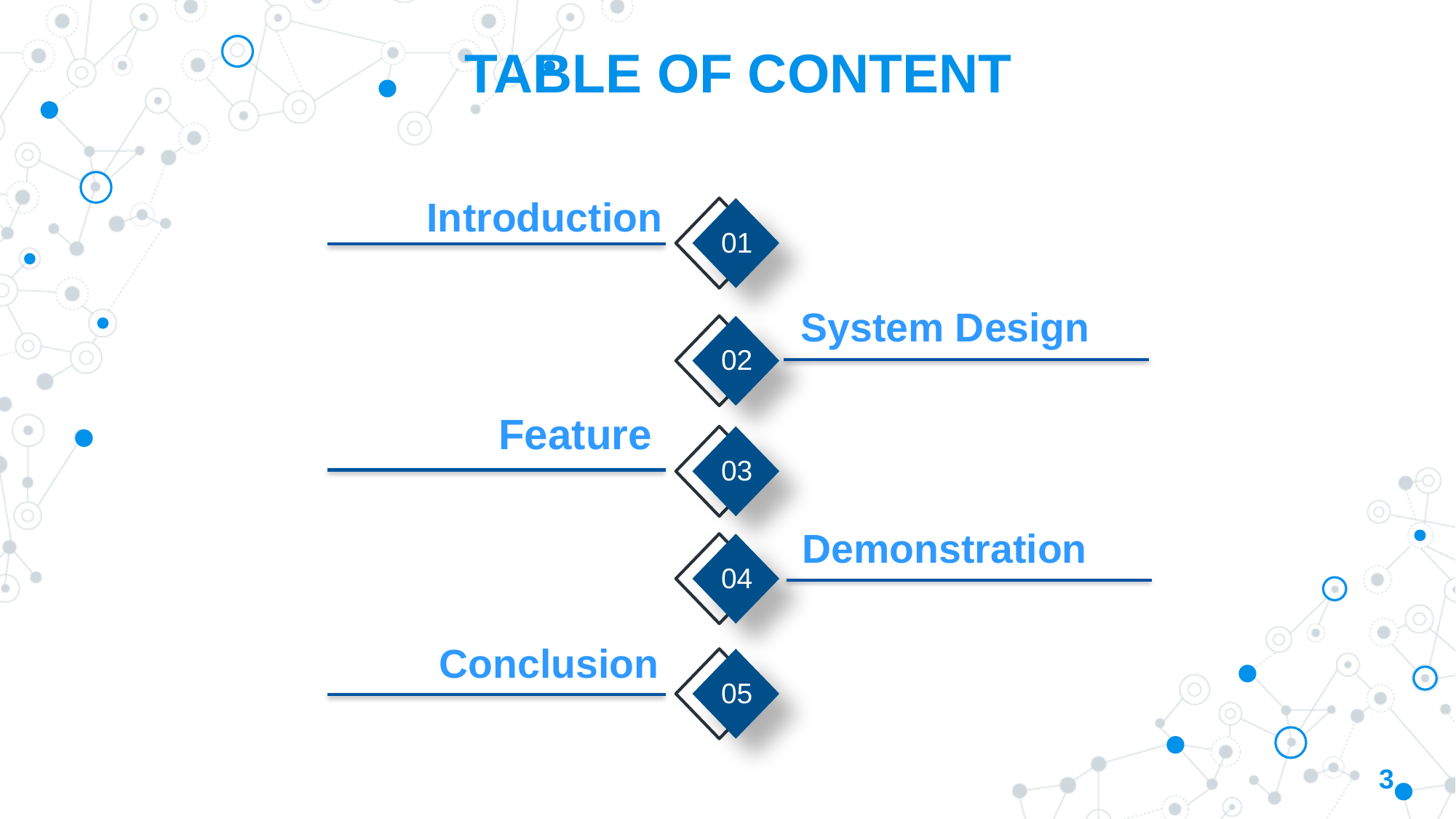

# TABLE OF CONTENT
     Introduction

01
System Design

02
Feature

03
Demonstration

04
Conclusion

05
    3